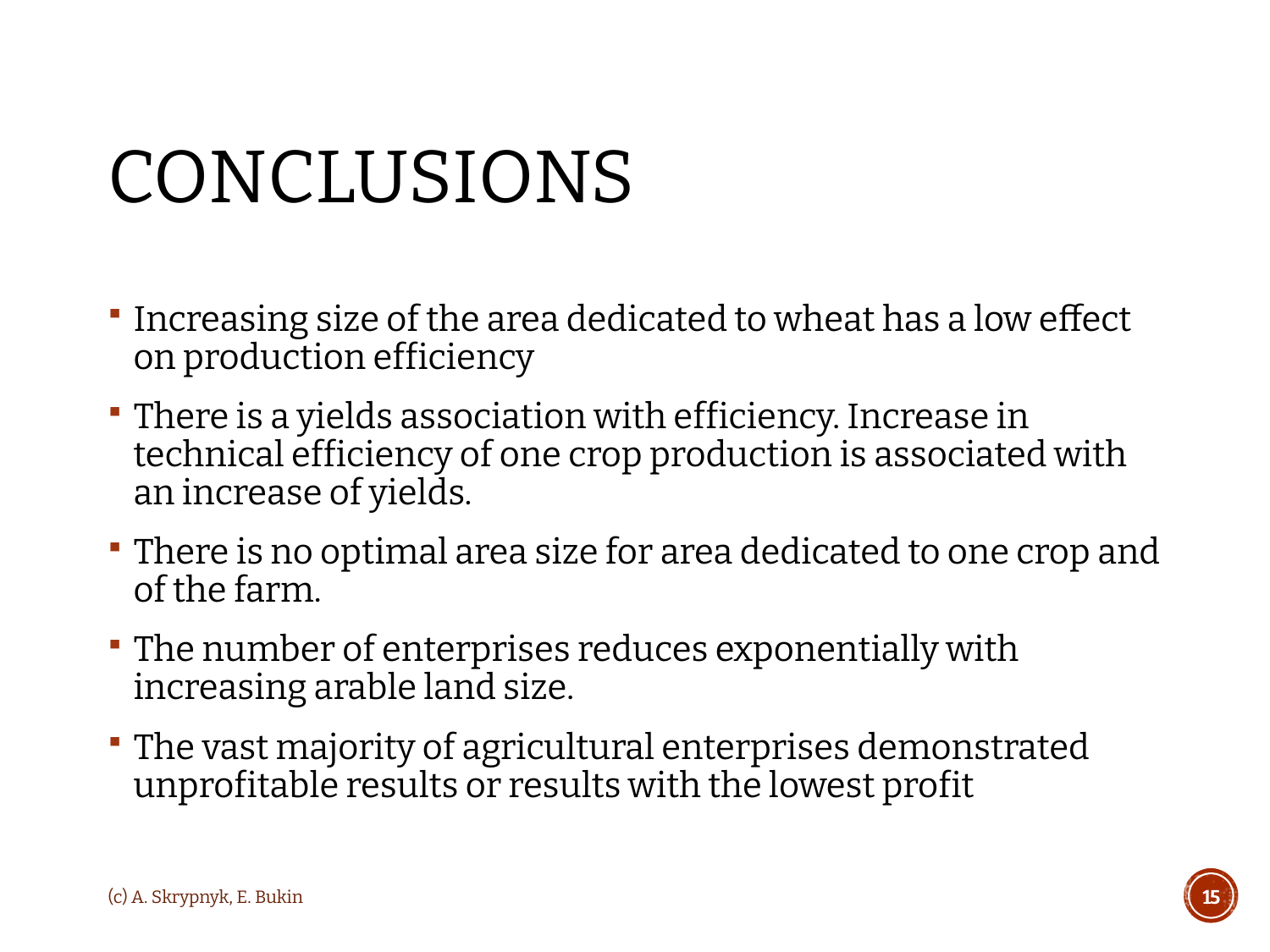

# Conclusions
Increasing size of the area dedicated to wheat has a low effect on production efficiency
There is a yields association with efficiency. Increase in technical efficiency of one crop production is associated with an increase of yields.
There is no optimal area size for area dedicated to one crop and of the farm.
The number of enterprises reduces exponentially with increasing arable land size.
The vast majority of agricultural enterprises demonstrated unprofitable results or results with the lowest profit
(c) A. Skrypnyk, E. Bukin
15